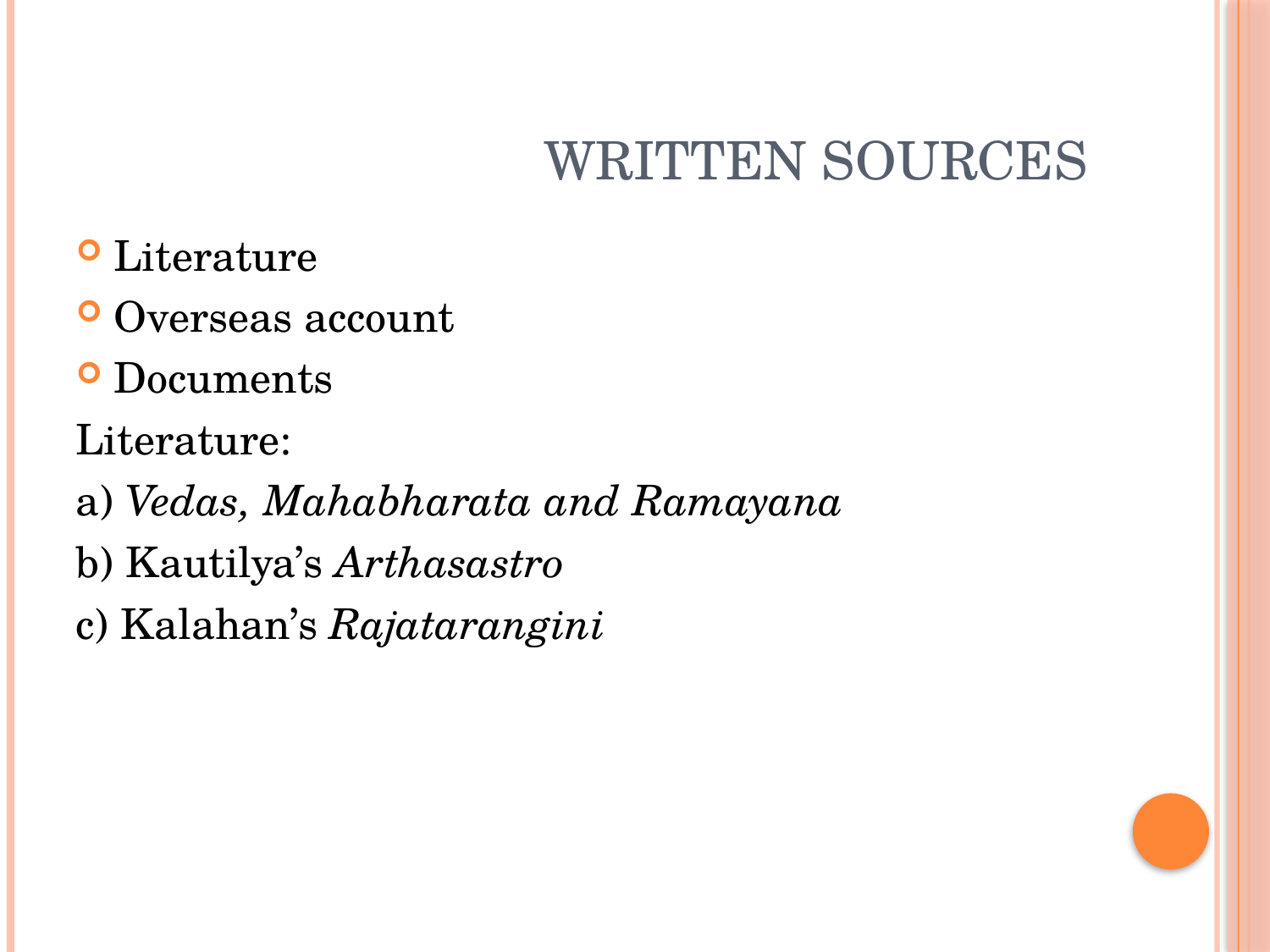

# Written Sources
Literature
Overseas account
Documents
Literature:
a) Vedas, Mahabharata and Ramayana
b) Kautilya’s Arthasastro
c) Kalahan’s Rajatarangini